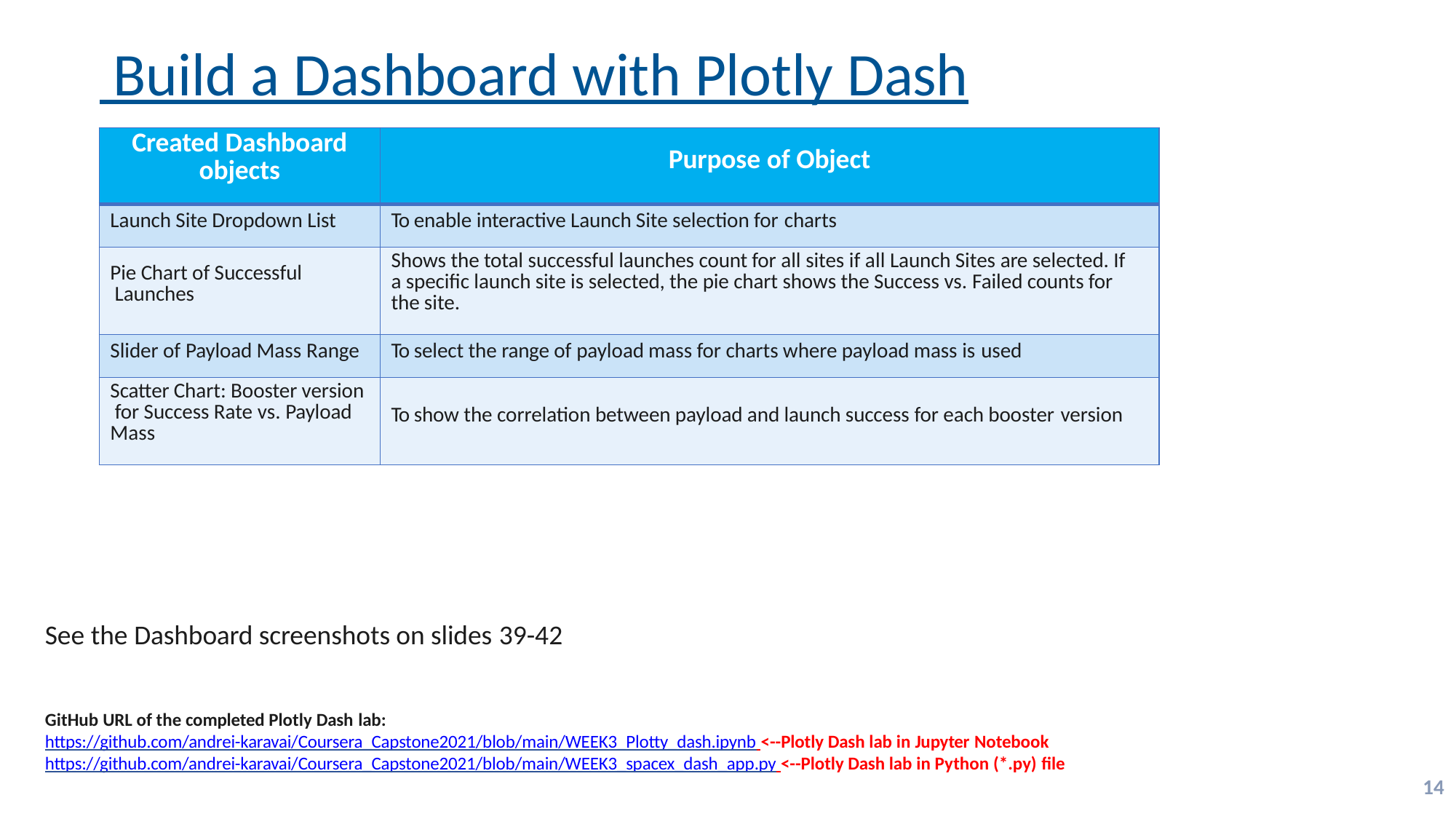

# Build a Dashboard with Plotly Dash
| Created Dashboard objects | Purpose of Object |
| --- | --- |
| Launch Site Dropdown List | To enable interactive Launch Site selection for charts |
| Pie Chart of Successful Launches | Shows the total successful launches count for all sites if all Launch Sites are selected. If a specific launch site is selected, the pie chart shows the Success vs. Failed counts for the site. |
| Slider of Payload Mass Range | To select the range of payload mass for charts where payload mass is used |
| Scatter Chart: Booster version for Success Rate vs. Payload Mass | To show the correlation between payload and launch success for each booster version |
See the Dashboard screenshots on slides 39-42
GitHub URL of the completed Plotly Dash lab:
https://github.com/andrei-karavai/Coursera_Capstone2021/blob/main/WEEK3_Plotty_dash.ipynb <--Plotly Dash lab in Jupyter Notebook
https://github.com/andrei-karavai/Coursera_Capstone2021/blob/main/WEEK3_spacex_dash_app.py <--Plotly Dash lab in Python (*.py) file
14